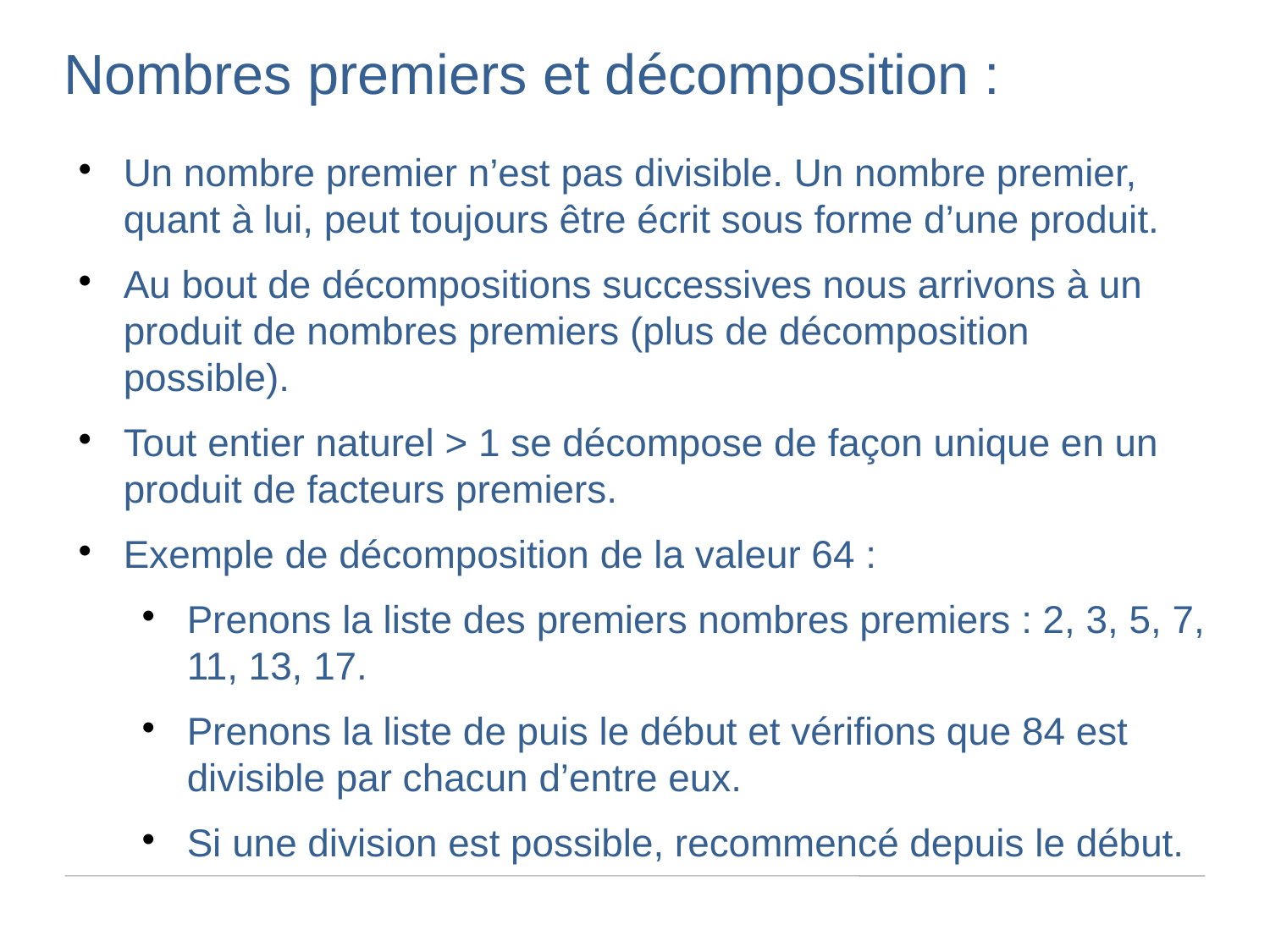

Nombres premiers et décomposition :
Un nombre premier n’est pas divisible. Un nombre premier, quant à lui, peut toujours être écrit sous forme d’une produit.
Au bout de décompositions successives nous arrivons à un produit de nombres premiers (plus de décomposition possible).
Tout entier naturel > 1 se décompose de façon unique en un produit de facteurs premiers.
Exemple de décomposition de la valeur 64 :
Prenons la liste des premiers nombres premiers : 2, 3, 5, 7, 11, 13, 17.
Prenons la liste de puis le début et vérifions que 84 est divisible par chacun d’entre eux.
Si une division est possible, recommencé depuis le début.